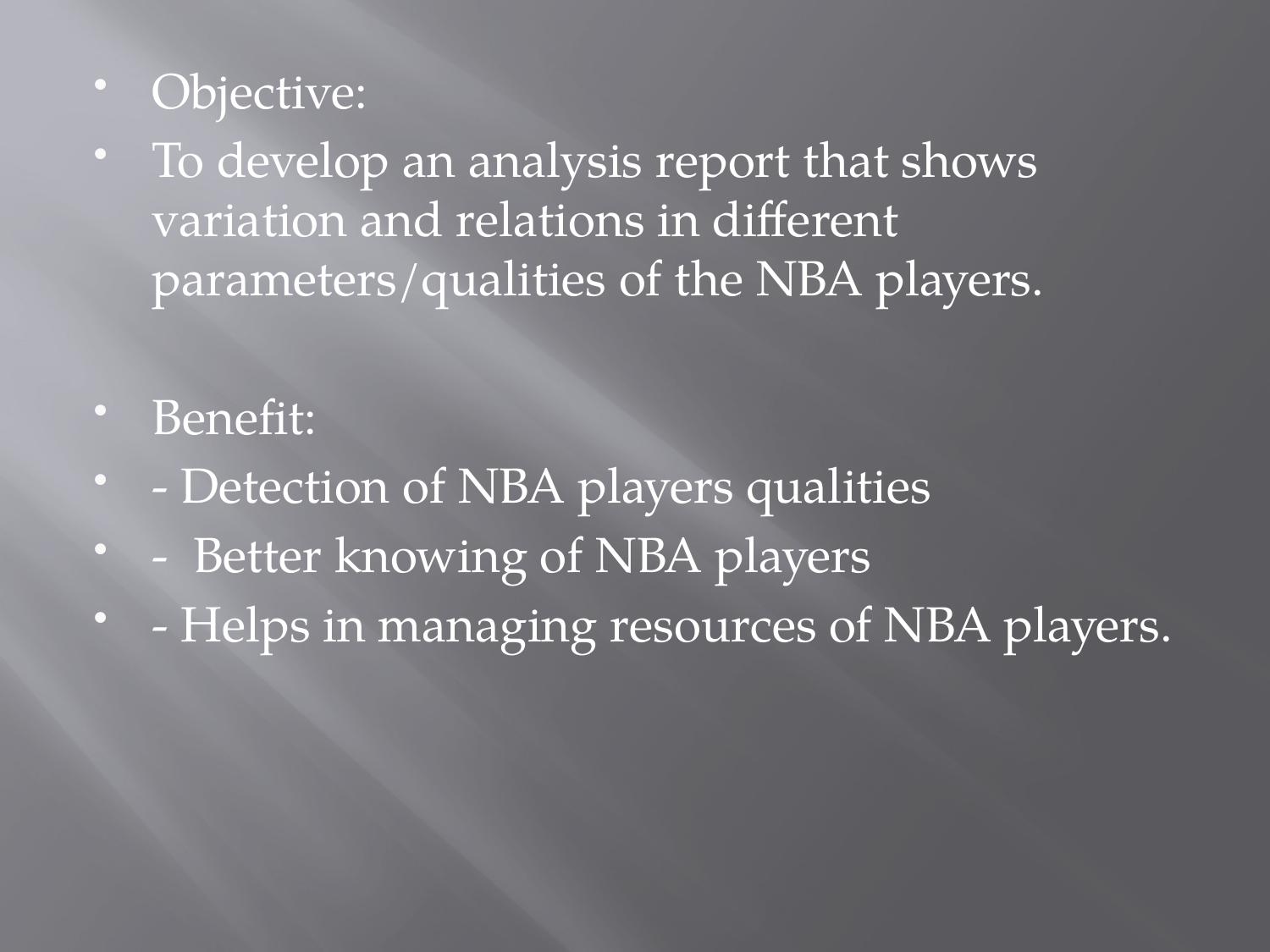

Objective:
To develop an analysis report that shows variation and relations in different parameters/qualities of the NBA players.

Benefit:
- Detection of NBA players qualities
-  Better knowing of NBA players
- Helps in managing resources of NBA players.